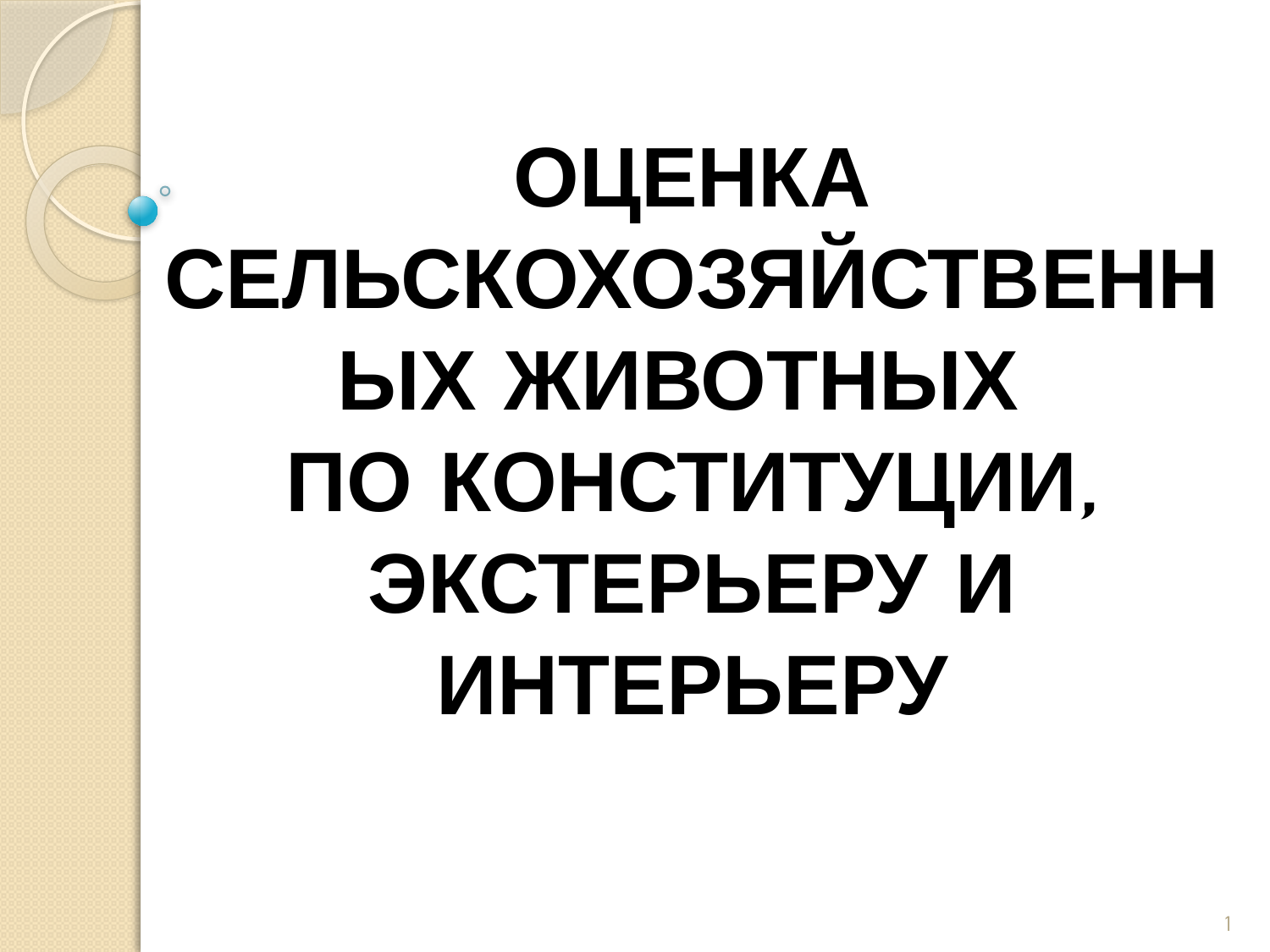

ОЦЕНКА СЕЛЬСКОХОЗЯЙСТВЕННЫХ ЖИВОТНЫХ
ПО КОНСТИТУЦИИ, ЭКСТЕРЬЕРУ И ИНТЕРЬЕРУ

1